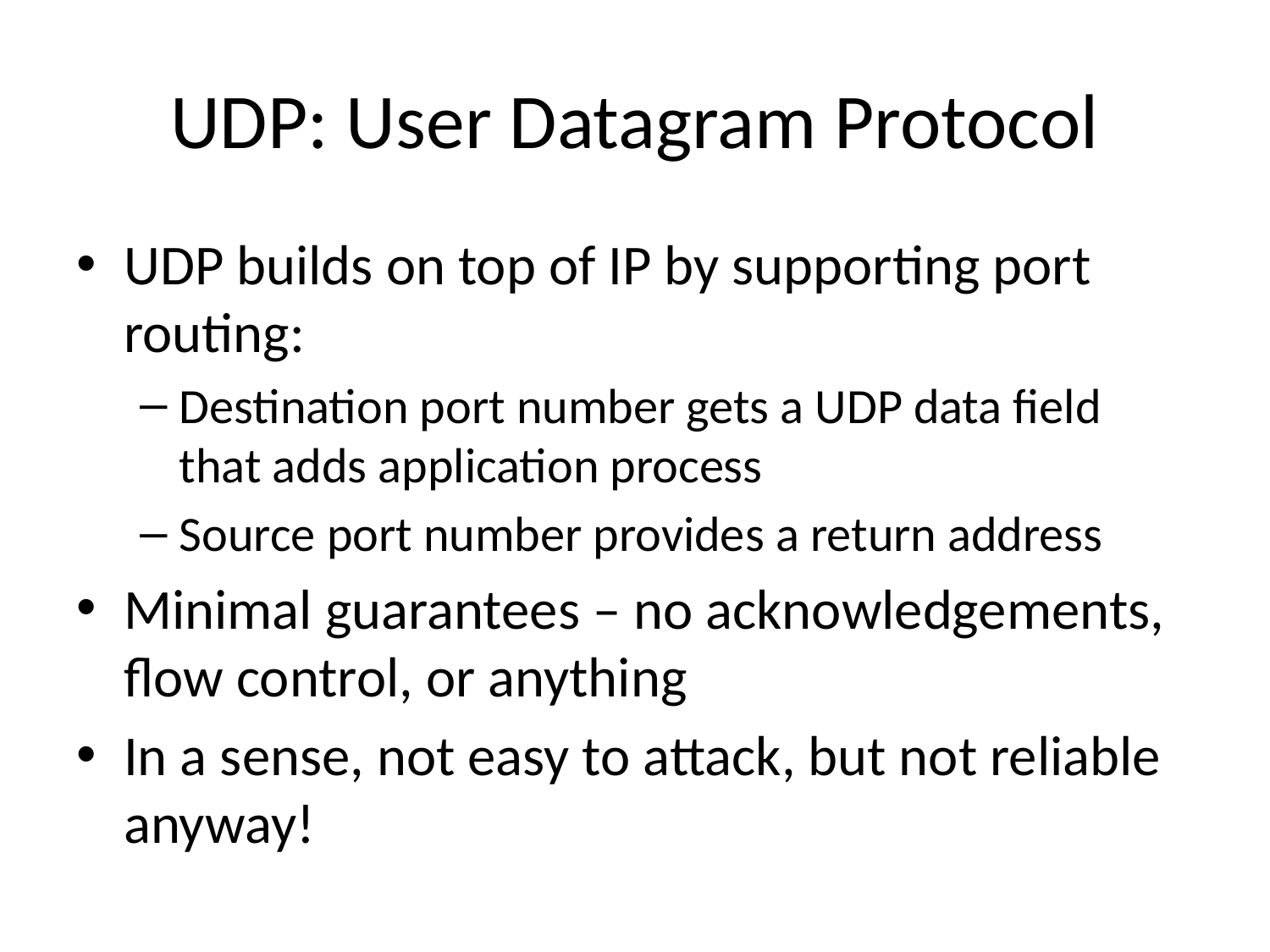

# UDP: User Datagram Protocol
UDP builds on top of IP by supporting port routing:
Destination port number gets a UDP data field that adds application process
Source port number provides a return address
Minimal guarantees – no acknowledgements, flow control, or anything
In a sense, not easy to attack, but not reliable anyway!